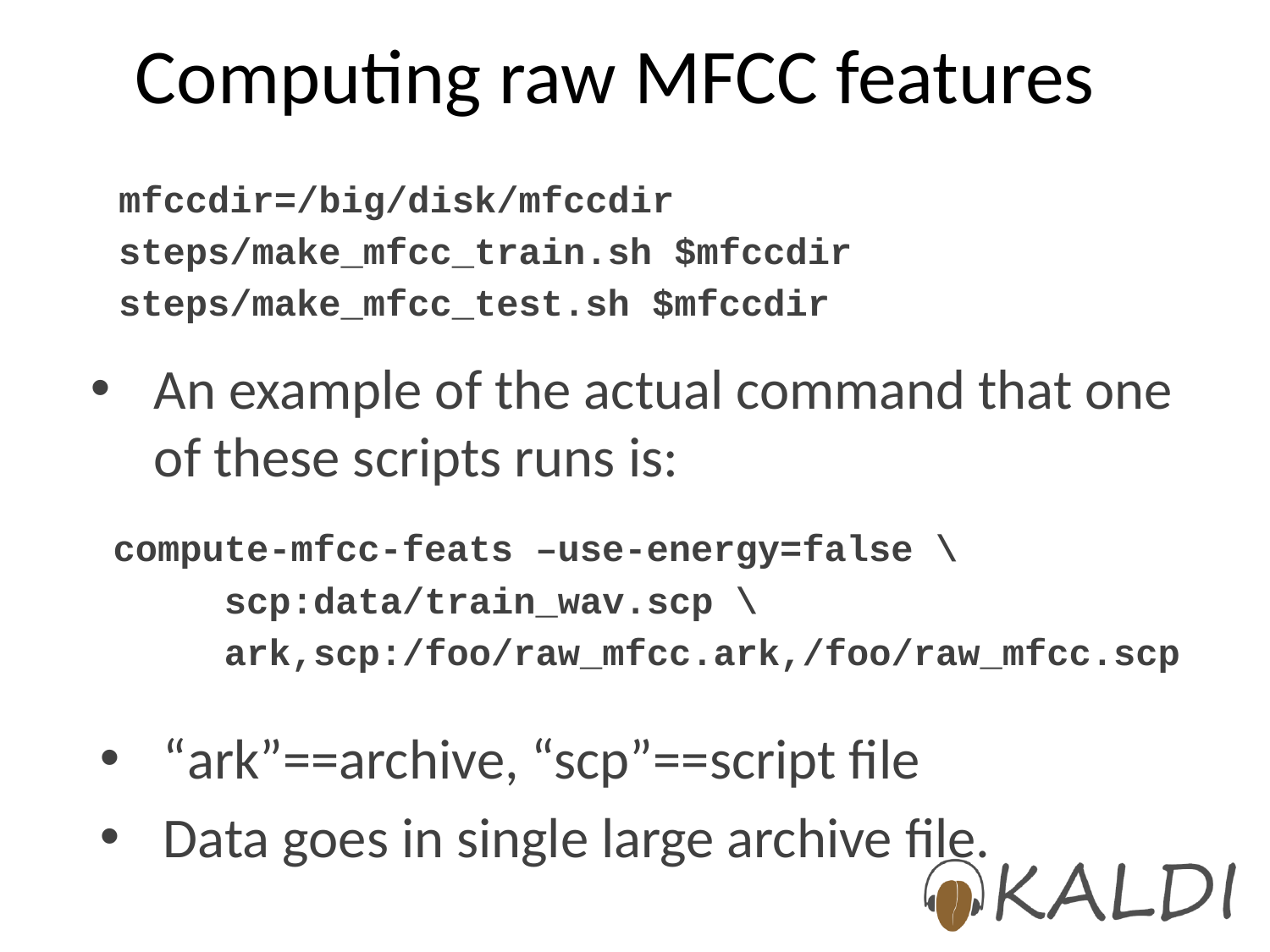

# Computing raw MFCC features
mfccdir=/big/disk/mfccdir
steps/make_mfcc_train.sh $mfccdir
steps/make_mfcc_test.sh $mfccdir
An example of the actual command that one of these scripts runs is:

compute-mfcc-feats –use-energy=false \
     scp:data/train_wav.scp \
     ark,scp:/foo/raw_mfcc.ark,/foo/raw_mfcc.scp
“ark”==archive, “scp”==script file
Data goes in single large archive file.